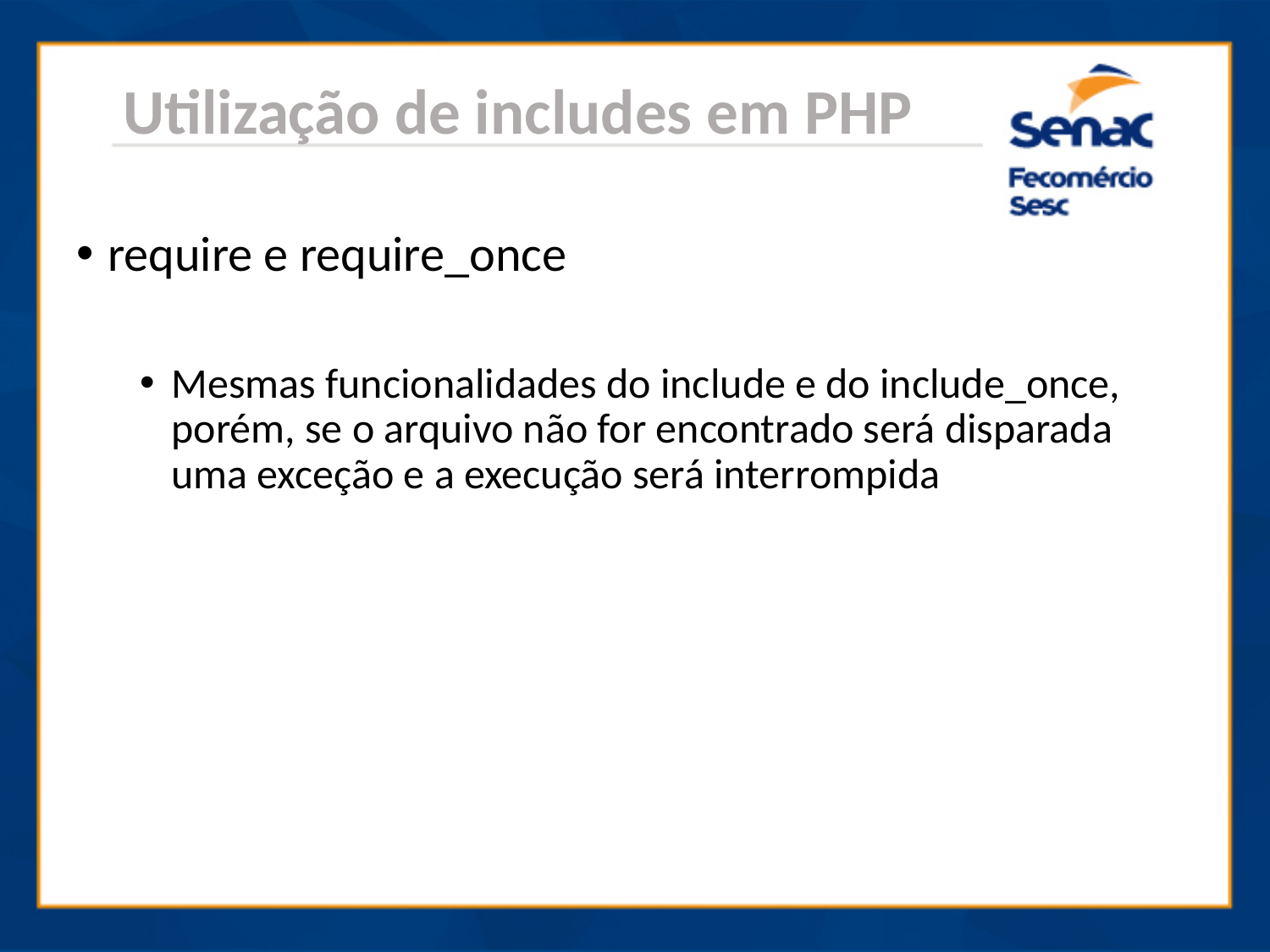

Utilização de includes em PHP
require e require_once

Mesmas funcionalidades do include e do include_once, porém, se o arquivo não for encontrado será disparada uma exceção e a execução será interrompida